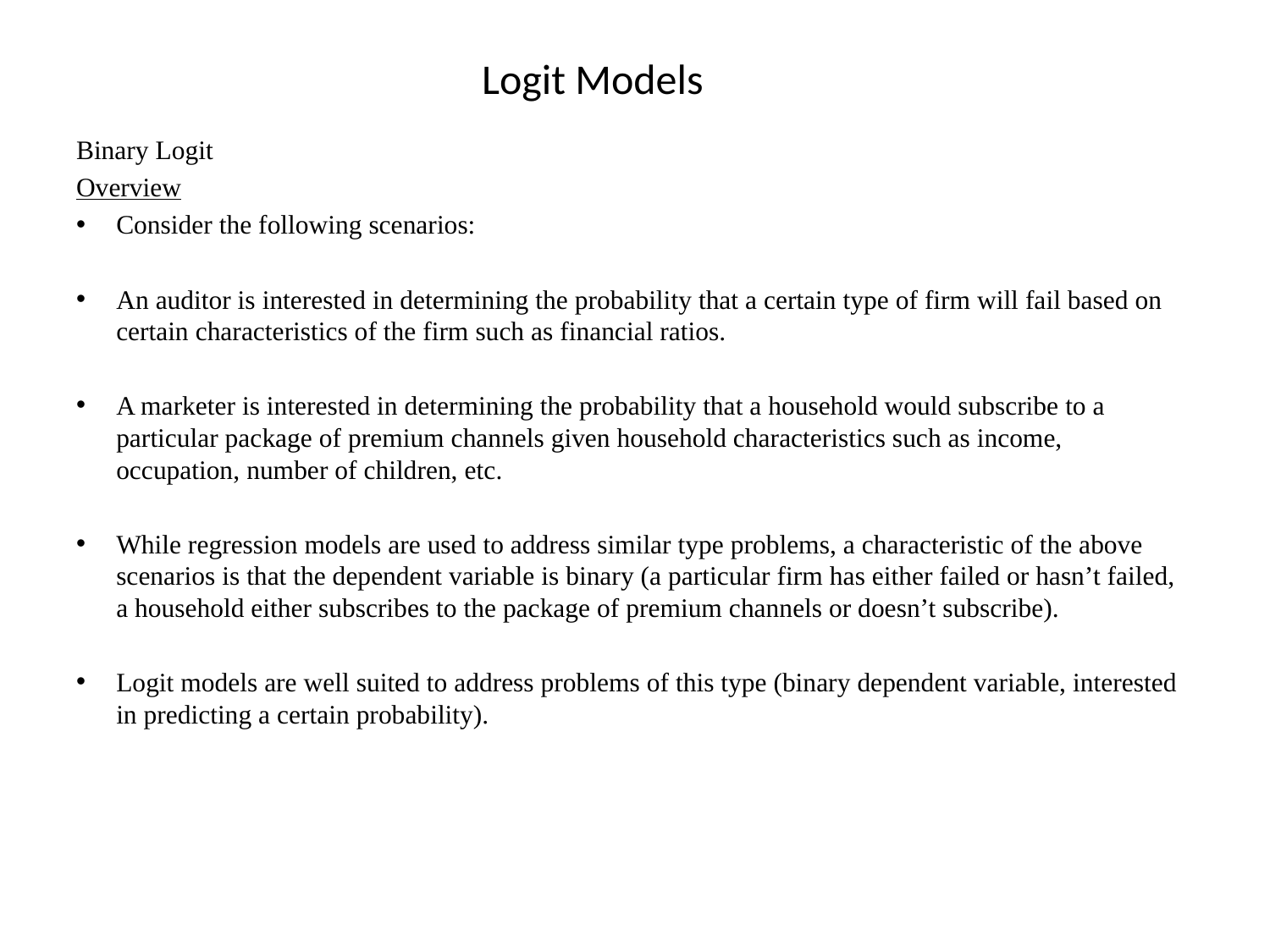

# Logit Models
Binary Logit
Overview
Consider the following scenarios:

An auditor is interested in determining the probability that a certain type of firm will fail based on certain characteristics of the firm such as financial ratios.

A marketer is interested in determining the probability that a household would subscribe to a particular package of premium channels given household characteristics such as income, occupation, number of children, etc.

While regression models are used to address similar type problems, a characteristic of the above scenarios is that the dependent variable is binary (a particular firm has either failed or hasn’t failed, a household either subscribes to the package of premium channels or doesn’t subscribe).

Logit models are well suited to address problems of this type (binary dependent variable, interested in predicting a certain probability).